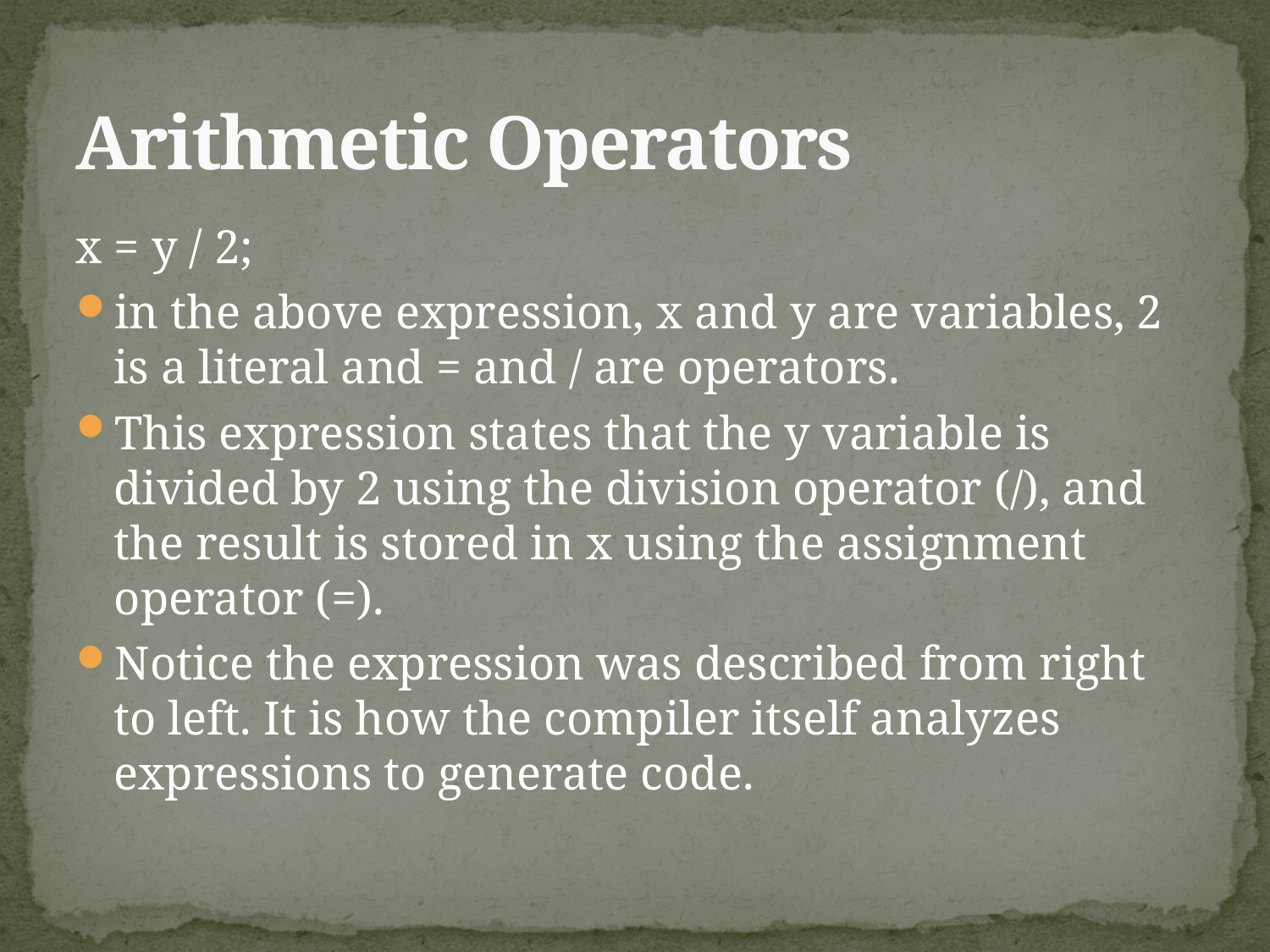

# Arithmetic Operators
x = y / 2;
in the above expression, x and y are variables, 2 is a literal and = and / are operators.
This expression states that the y variable is divided by 2 using the division operator (/), and the result is stored in x using the assignment operator (=).
Notice the expression was described from right to left. It is how the compiler itself analyzes expressions to generate code.